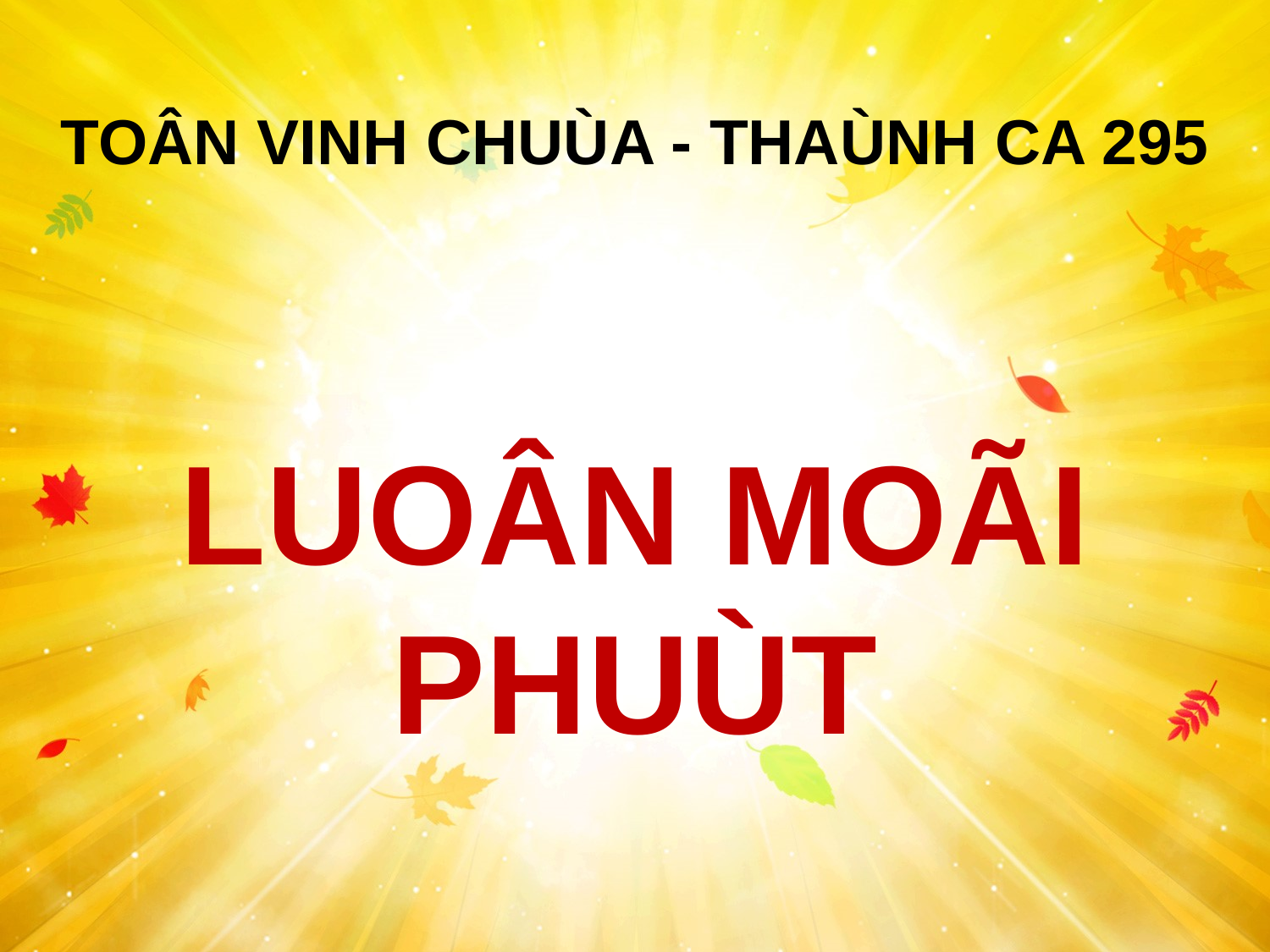

TOÂN VINH CHUÙA - THAÙNH CA 295
LUOÂN MOÃI PHUÙT